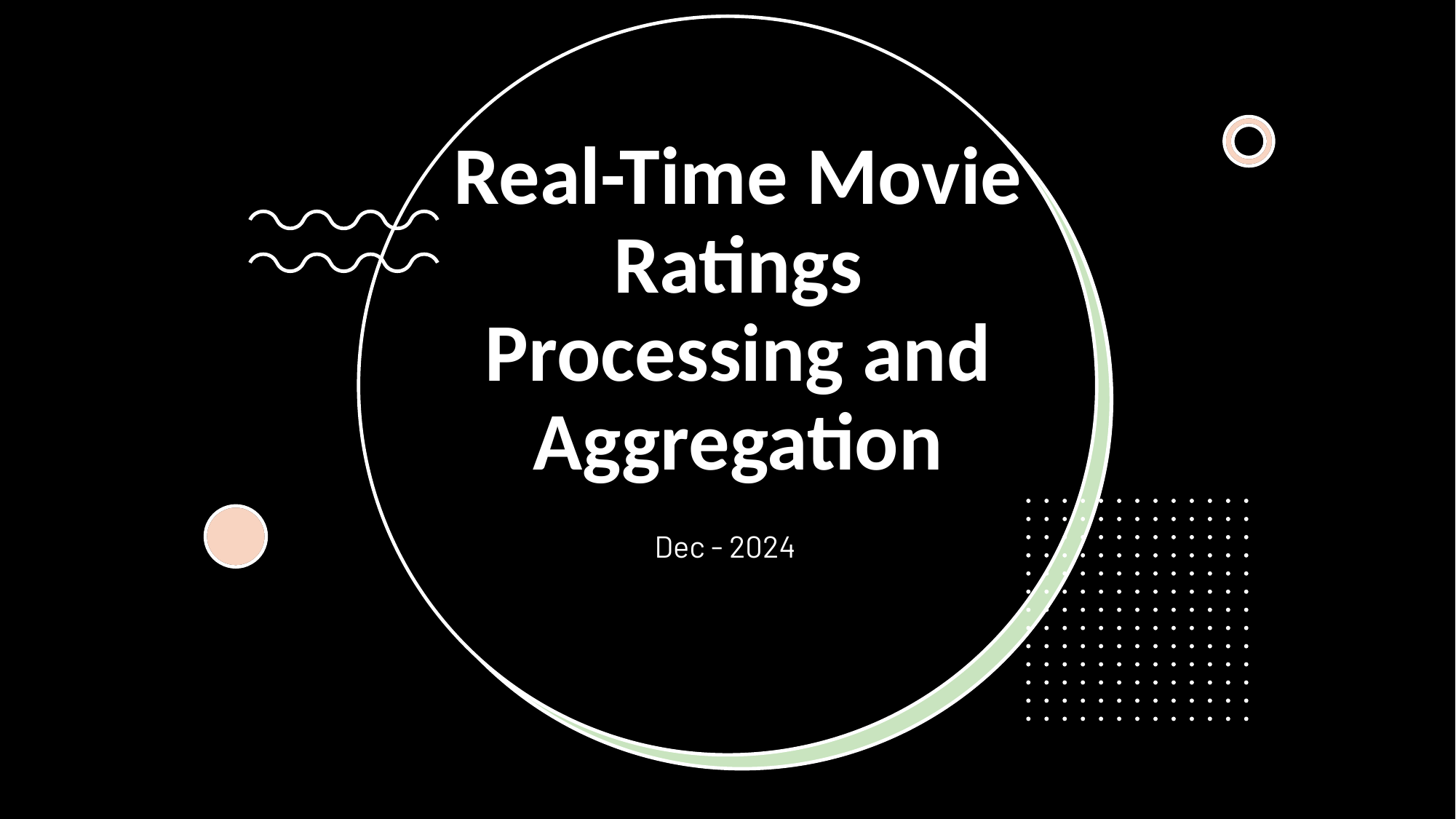

# Real-Time Movie Ratings Processing and Aggregation

Dec - 2024